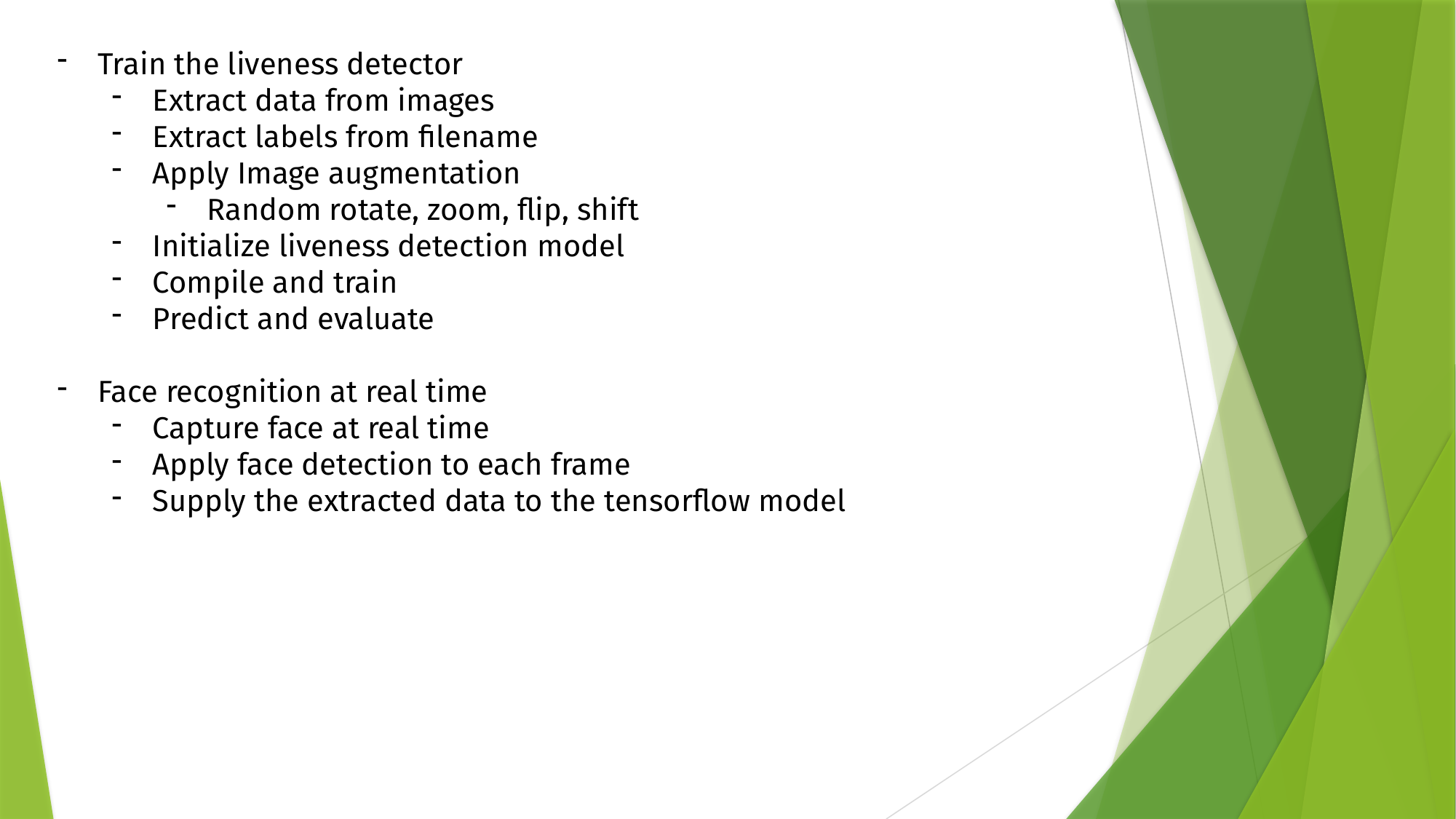

Train the liveness detector
Extract data from images
Extract labels from filename
Apply Image augmentation
Random rotate, zoom, flip, shift
Initialize liveness detection model
Compile and train
Predict and evaluate

Face recognition at real time
Capture face at real time
Apply face detection to each frame
Supply the extracted data to the tensorflow model